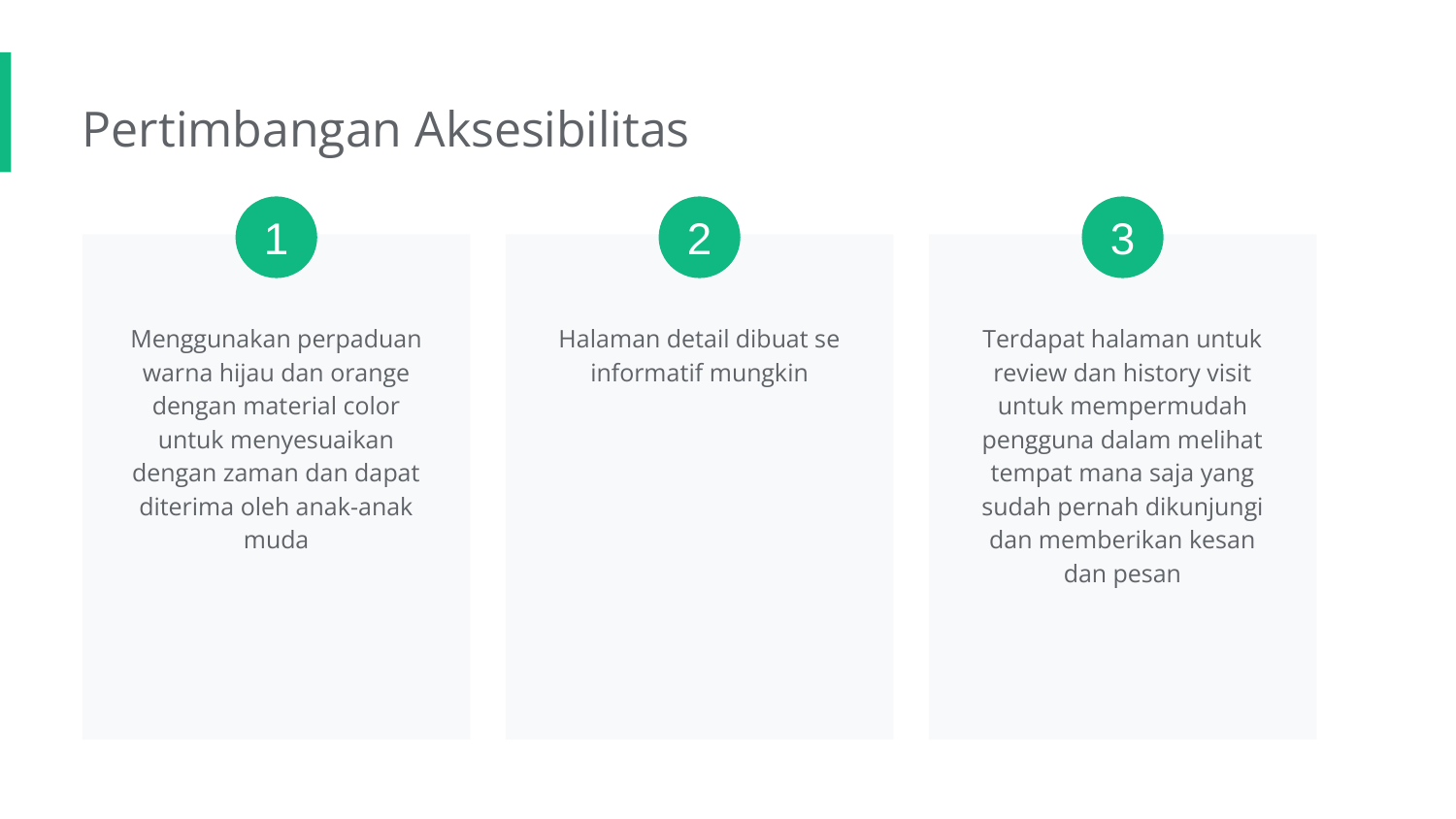

Pertimbangan Aksesibilitas
1
2
3

Menggunakan perpaduan warna hijau dan orange dengan material color untuk menyesuaikan dengan zaman dan dapat diterima oleh anak-anak muda
Halaman detail dibuat se informatif mungkin

Terdapat halaman untuk review dan history visit untuk mempermudah pengguna dalam melihat tempat mana saja yang sudah pernah dikunjungi dan memberikan kesan dan pesan